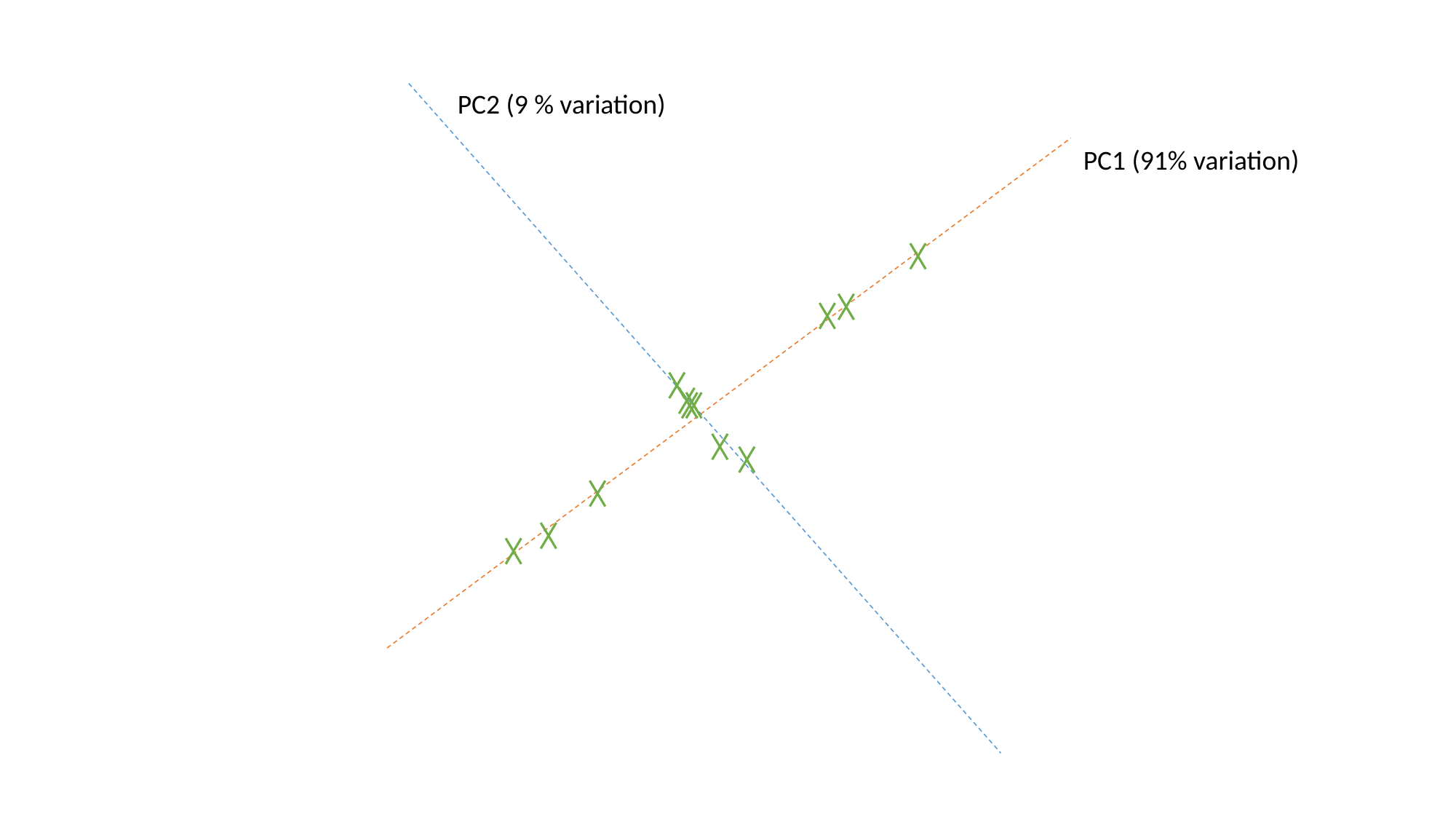

PC2 (9 % variation)
PC1 (91% variation)